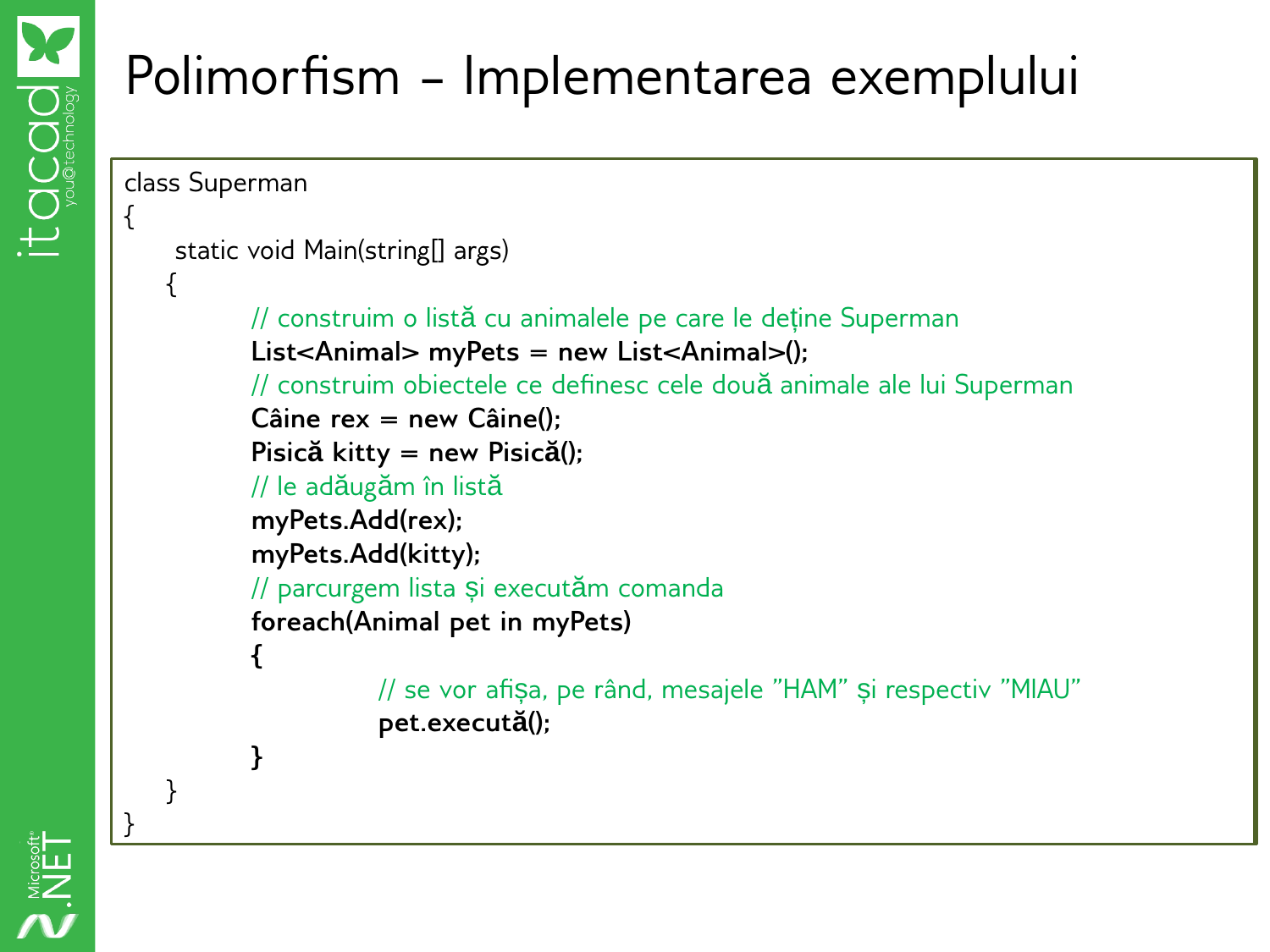

# Polimorfism – Implementarea exemplului
class Superman
{
      static void Main(string[] args)
     {
	// construim o listă cu animalele pe care le deține Superman
	List<Animal> myPets = new List<Animal>();
	// construim obiectele ce definesc cele două animale ale lui Superman
	Câine rex = new Câine();
	Pisică kitty = new Pisică();
	// le adăugăm în listă
	myPets.Add(rex);
	myPets.Add(kitty);
	// parcurgem lista și executăm comanda
	foreach(Animal pet in myPets)
	{
		// se vor afișa, pe rând, mesajele ”HAM” și respectiv ”MIAU”
		pet.execută();
	}
     }
}
class Câine : Animal
{
	public override void execută()
	{
		Console.WriteLine(“HAM”);
	}

}

class Pisică : Animal
{
	public override void execută()
	{
		Console.WriteLine(“MIAU”);
	}

}
class Animal
{
	public virtual void execută()
	{
		Console.WriteLine(“Fluieră”);
	}
}